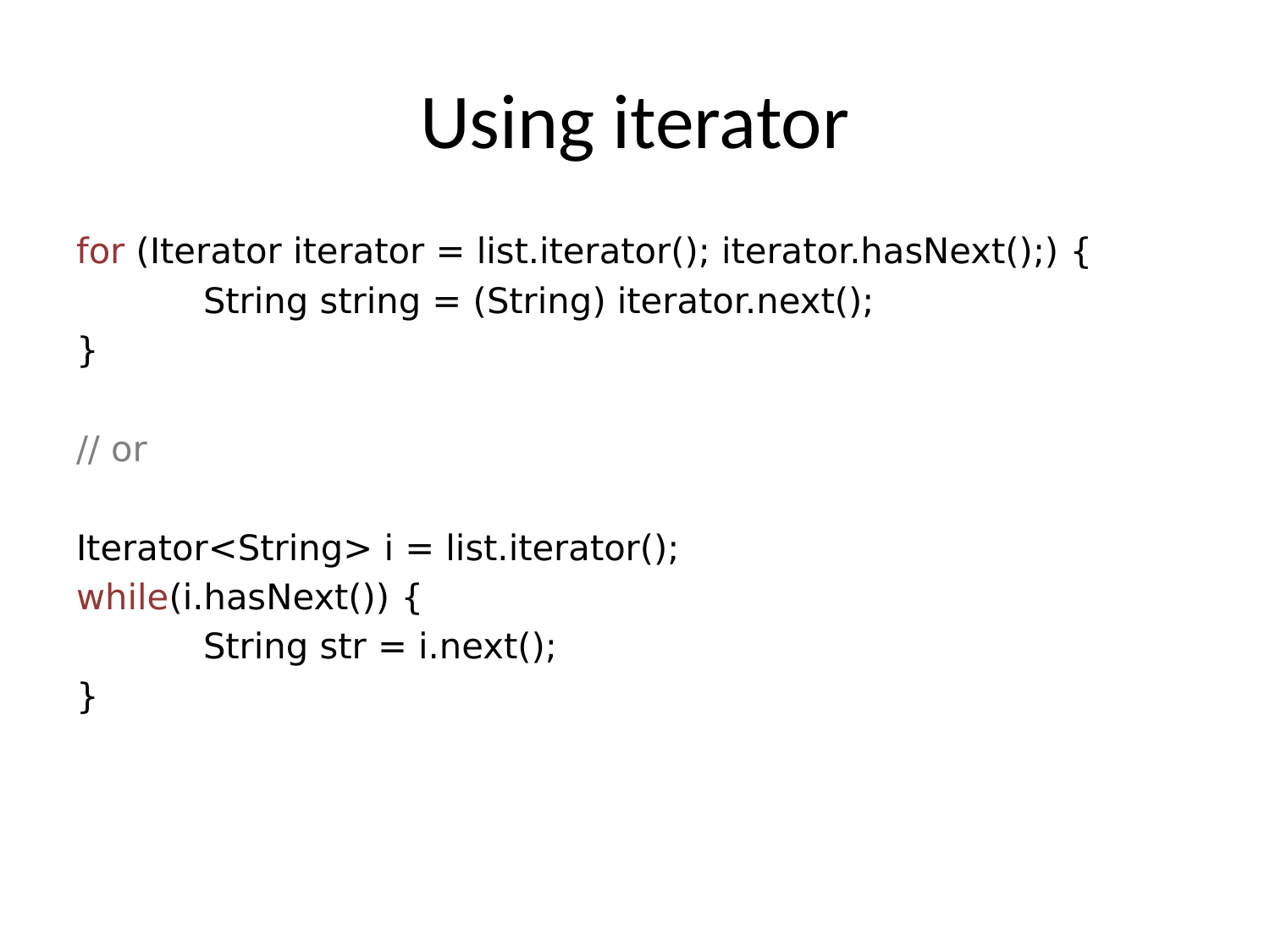

# Using iterator
for (Iterator iterator = list.iterator(); iterator.hasNext();) {
	String string = (String) iterator.next();
}

// or

Iterator<String> i = list.iterator();
while(i.hasNext()) {
	String str = i.next();
}